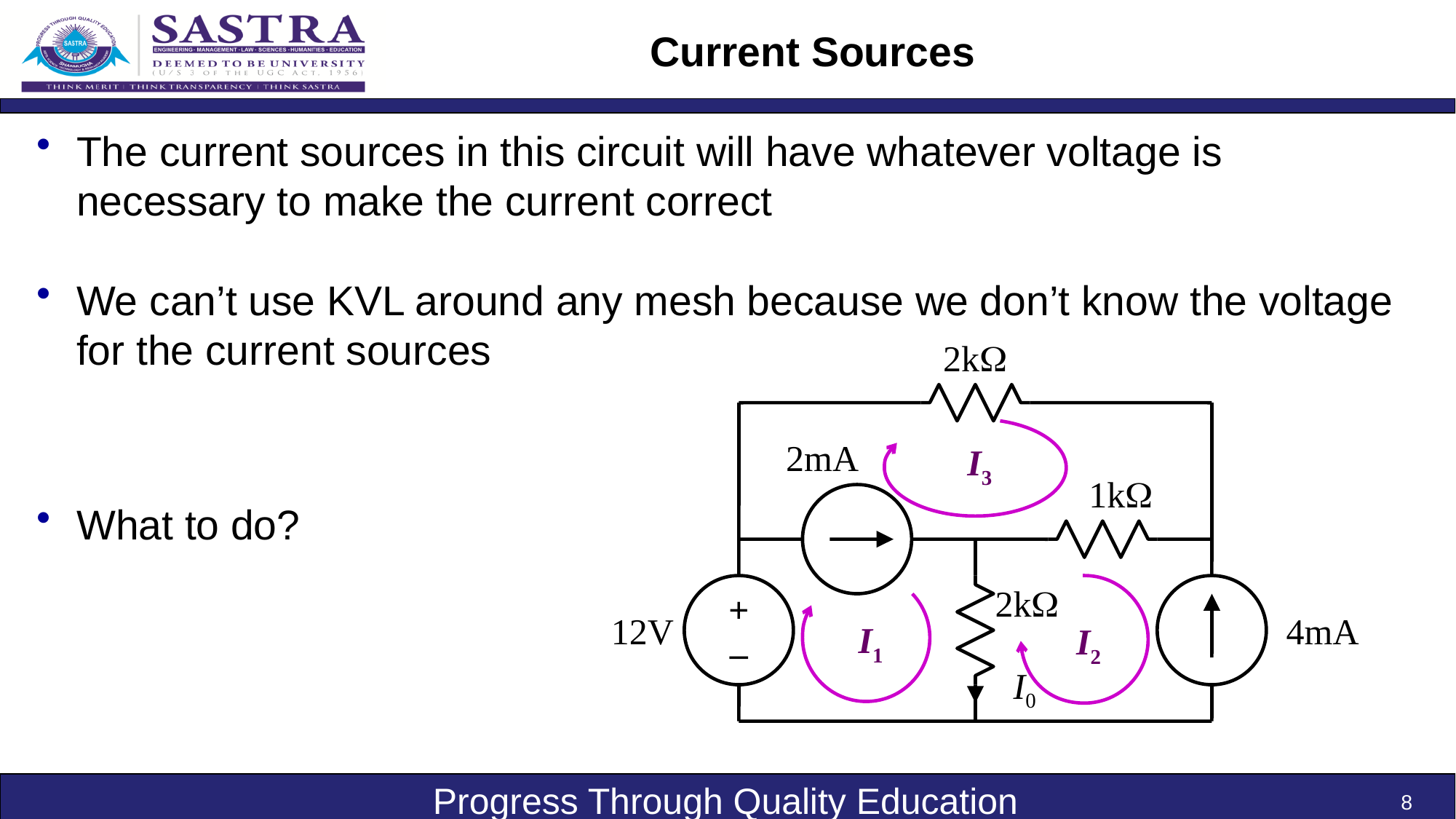

# Current Sources
The current sources in this circuit will have whatever voltage is necessary to make the current correct

We can’t use KVL around any mesh because we don’t know the voltage for the current sources

What to do?
2kΩ

I3
2mA
1kΩ

+
–
2kΩ

I2

I1
12V
4mA

I0

8